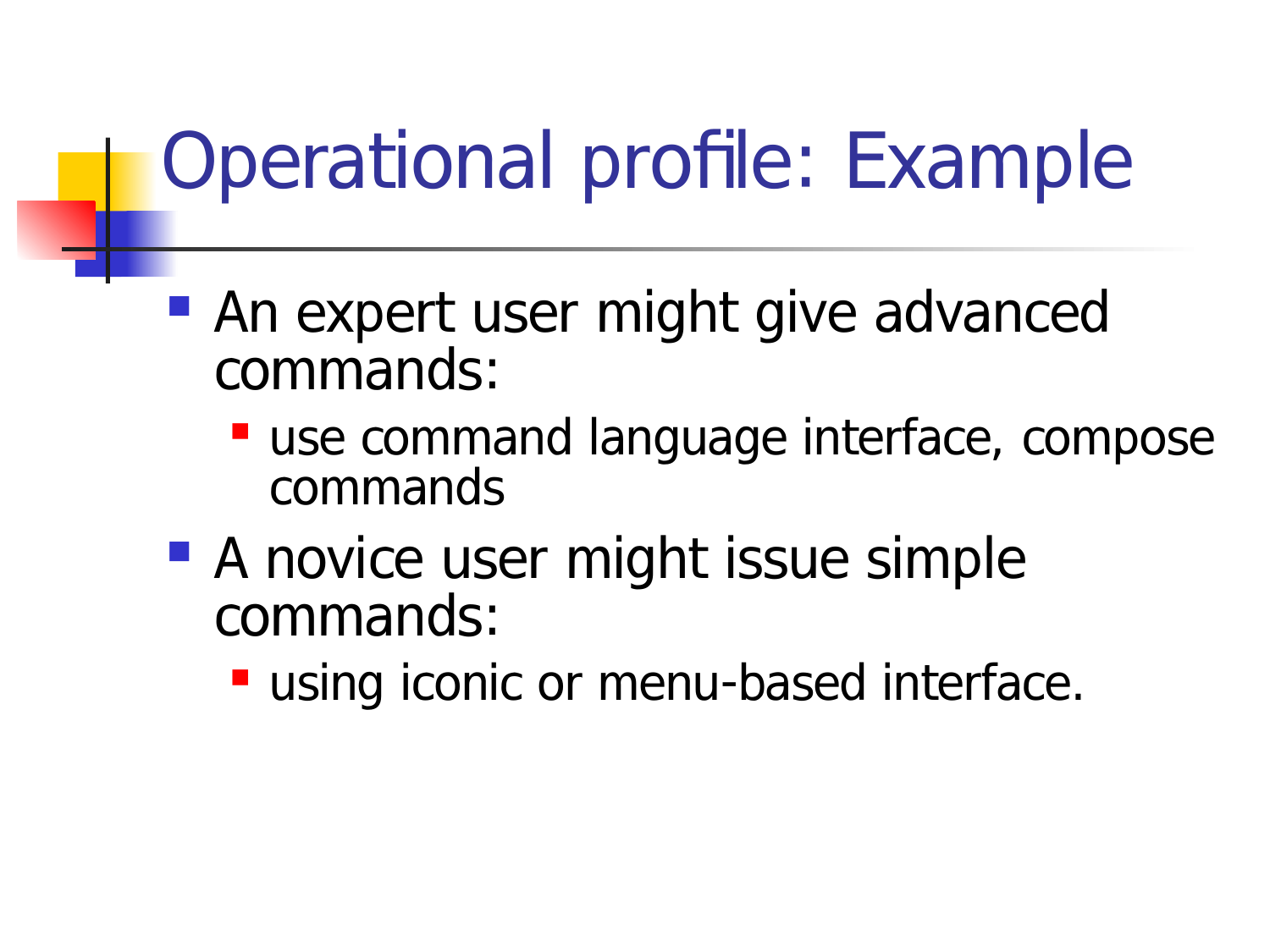

# Operational profile: Example
An expert user might give advanced commands:
use command language interface, compose commands
A novice user might issue simple commands:
using iconic or menu-based interface.